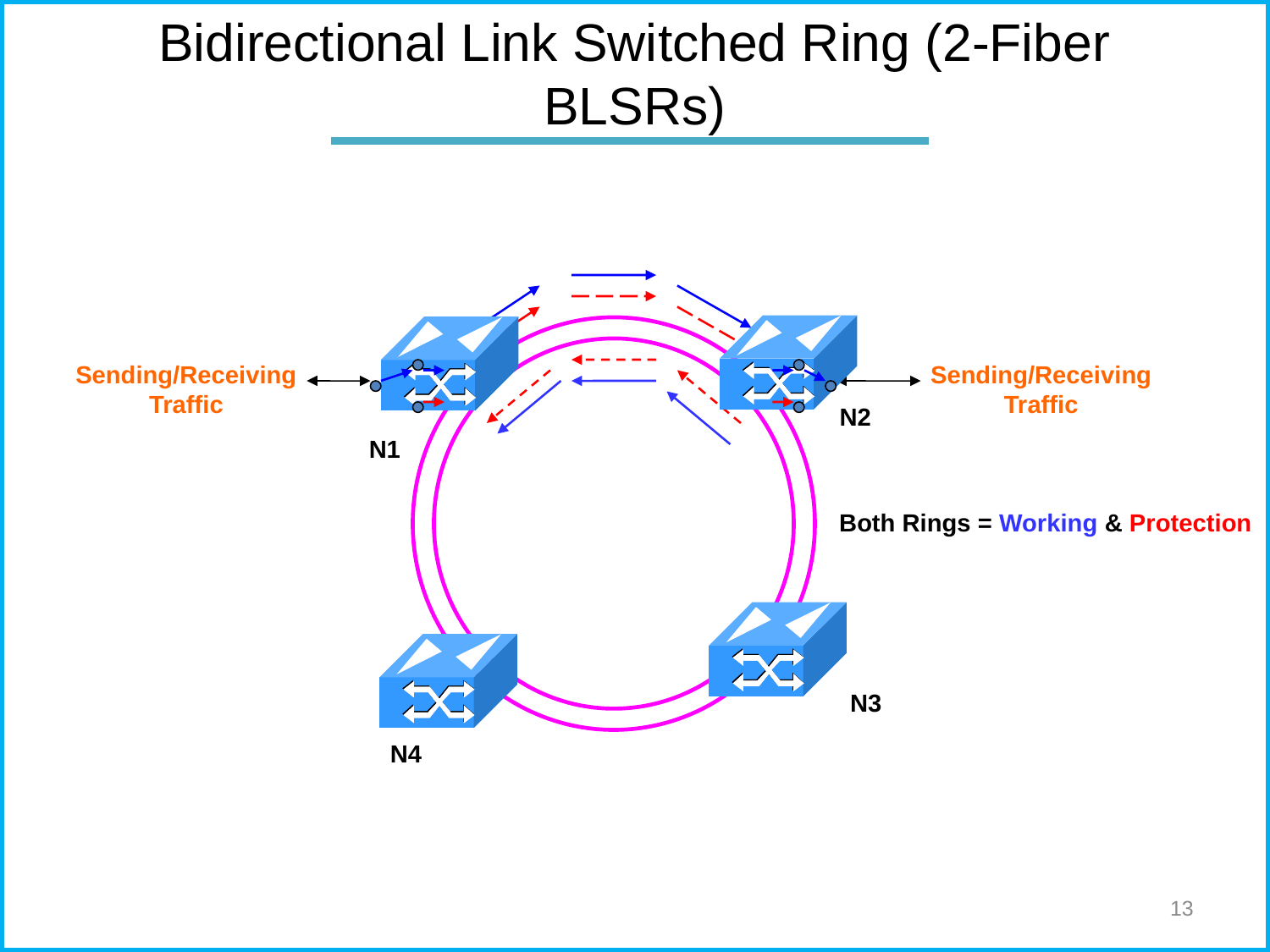

# Bidirectional Link Switched Ring (2-Fiber BLSRs)

Sending/Receiving
Traffic
Sending/Receiving
Traffic

N2
N1
Both Rings = Working & Protection

N3
N4
13